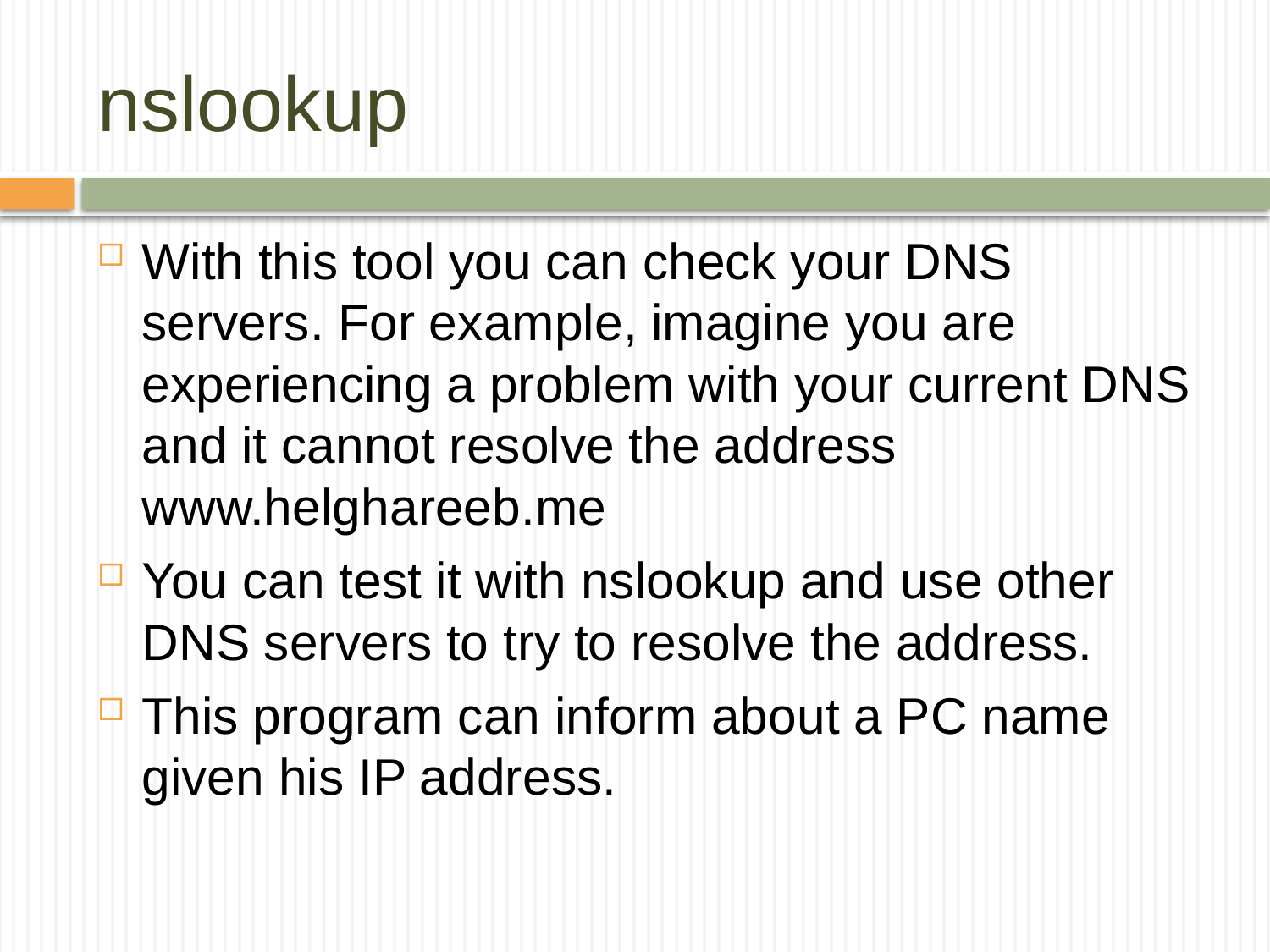

# nslookup
With this tool you can check your DNS servers. For example, imagine you are experiencing a problem with your current DNS and it cannot resolve the address www.helghareeb.me
You can test it with nslookup and use other DNS servers to try to resolve the address.
This program can inform about a PC name given his IP address.